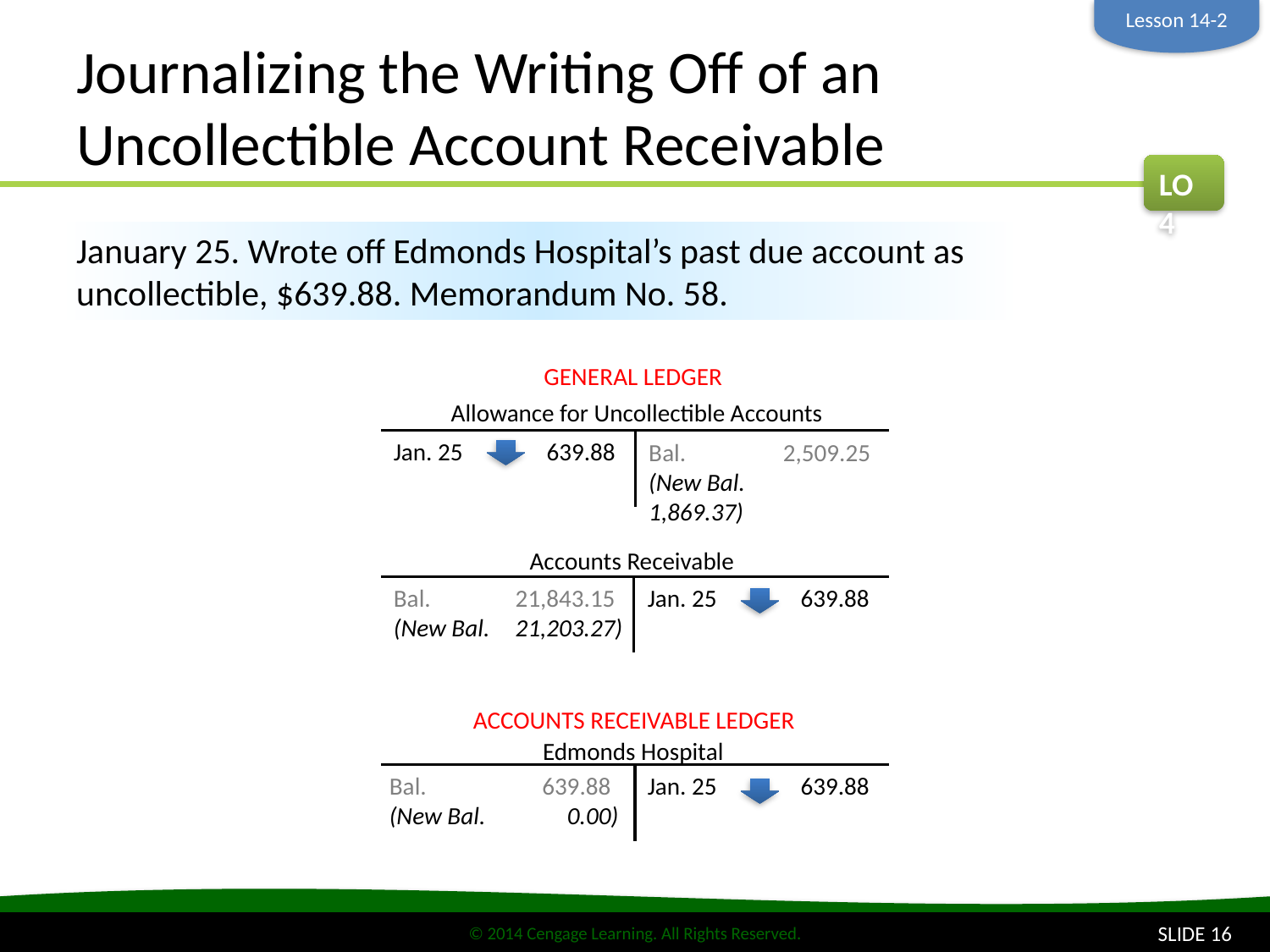

Lesson 14-2

# Journalizing the Writing Off of an Uncollectible Account Receivable
LO4
January 25. Wrote off Edmonds Hospital’s past due account as uncollectible, $639.88. Memorandum No. 58.
GENERAL LEDGER
Allowance for Uncollectible Accounts
Jan. 25 	639.88
Bal. 	2,509.25
(New Bal.	1,869.37)

Accounts Receivable
Bal.	21,843.15
(New Bal.	21,203.27)
Jan. 25 	639.88

ACCOUNTS RECEIVABLE LEDGER
Edmonds Hospital
Bal.	639.88
(New Bal.	0.00)
Jan. 25 	639.88

SLIDE 16